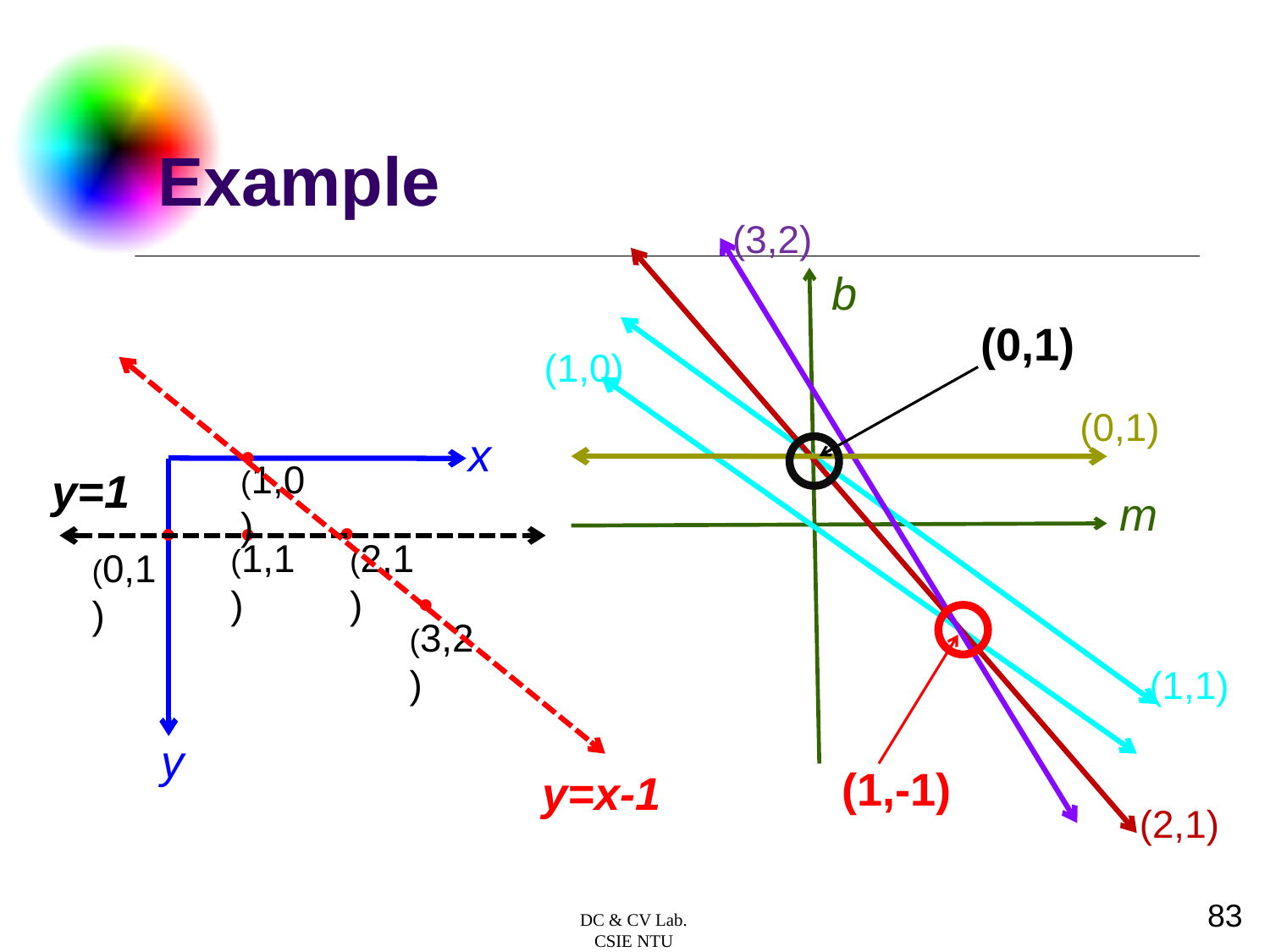

# Example
(3,2)
b

(0,1)
(1,0)
(0,1)
．
x

(1,0)
y=1
m
．
．
．
(1,1)
(2,1)
(0,1)
．

(3,2)
(1,1)
y
(1,-1)
y=x-1
(2,1)
83
DC & CV Lab.
CSIE NTU